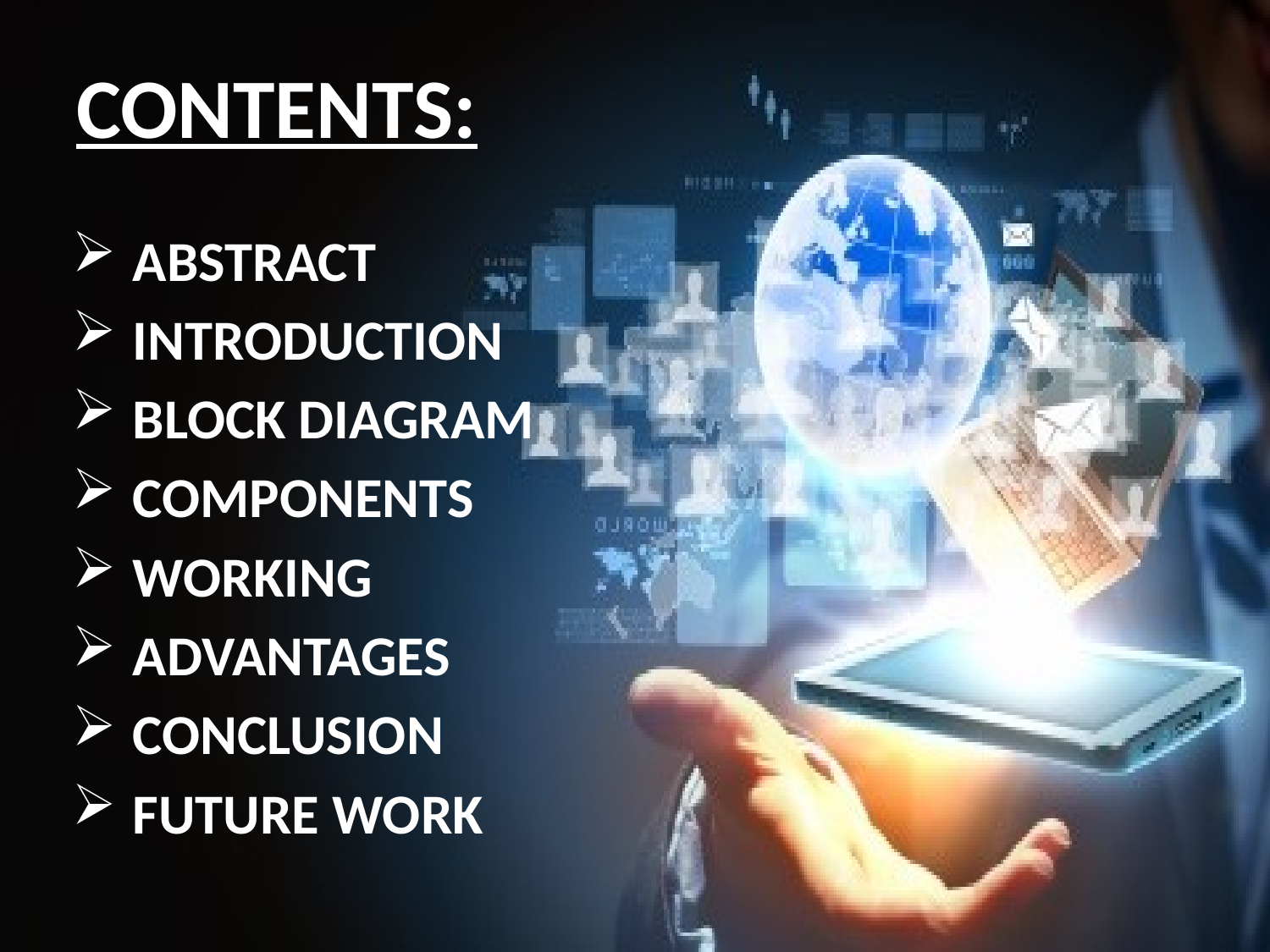

# CONTENTS:
 ABSTRACT
 INTRODUCTION
 BLOCK DIAGRAM
 COMPONENTS
 WORKING
 ADVANTAGES
 CONCLUSION
 FUTURE WORK